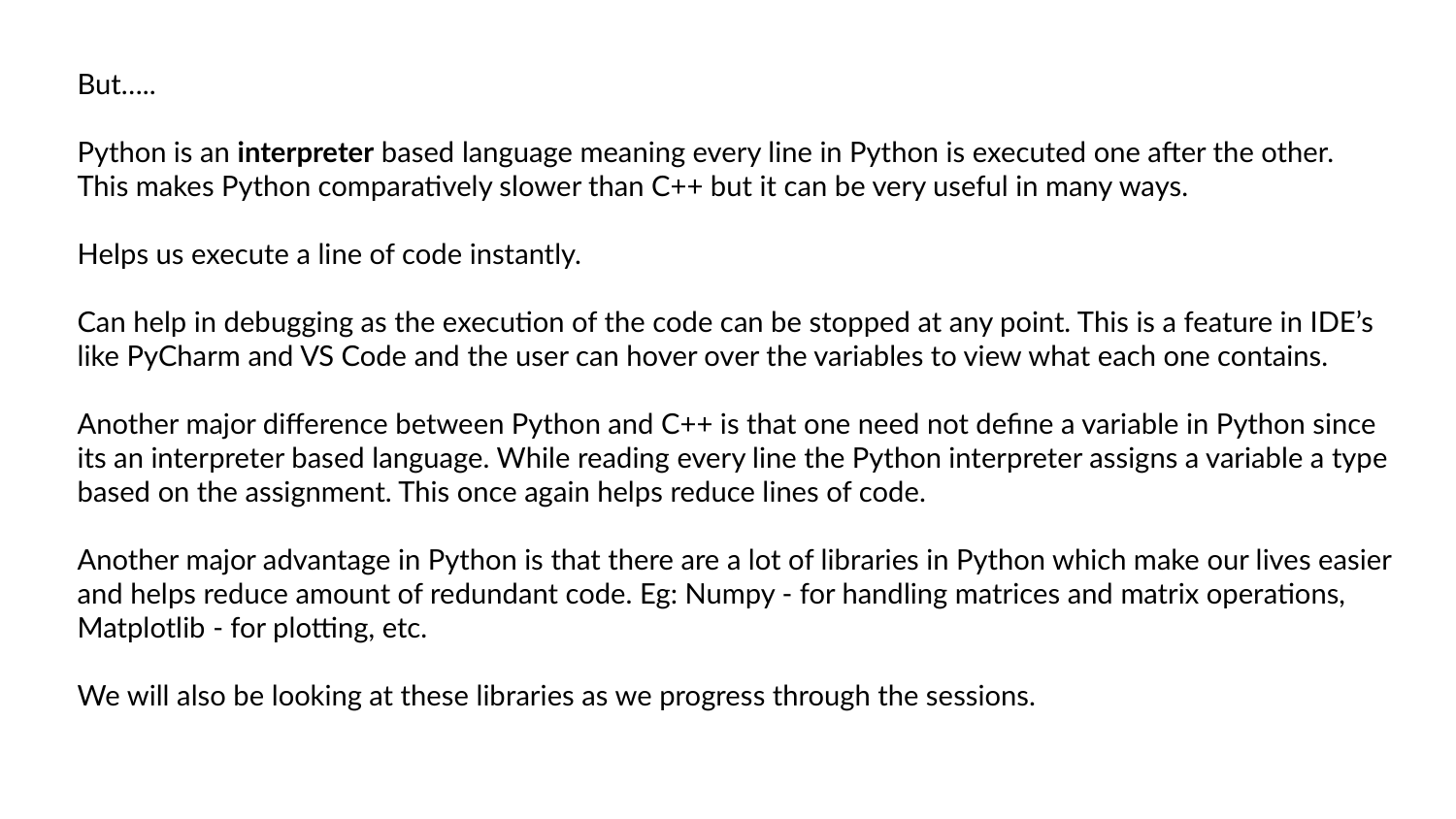

But…..

Python is an interpreter based language meaning every line in Python is executed one after the other.
This makes Python comparatively slower than C++ but it can be very useful in many ways.

Helps us execute a line of code instantly.

Can help in debugging as the execution of the code can be stopped at any point. This is a feature in IDE’s like PyCharm and VS Code and the user can hover over the variables to view what each one contains.

Another major difference between Python and C++ is that one need not define a variable in Python since its an interpreter based language. While reading every line the Python interpreter assigns a variable a type based on the assignment. This once again helps reduce lines of code.

Another major advantage in Python is that there are a lot of libraries in Python which make our lives easier and helps reduce amount of redundant code. Eg: Numpy - for handling matrices and matrix operations, Matplotlib - for plotting, etc.

We will also be looking at these libraries as we progress through the sessions.